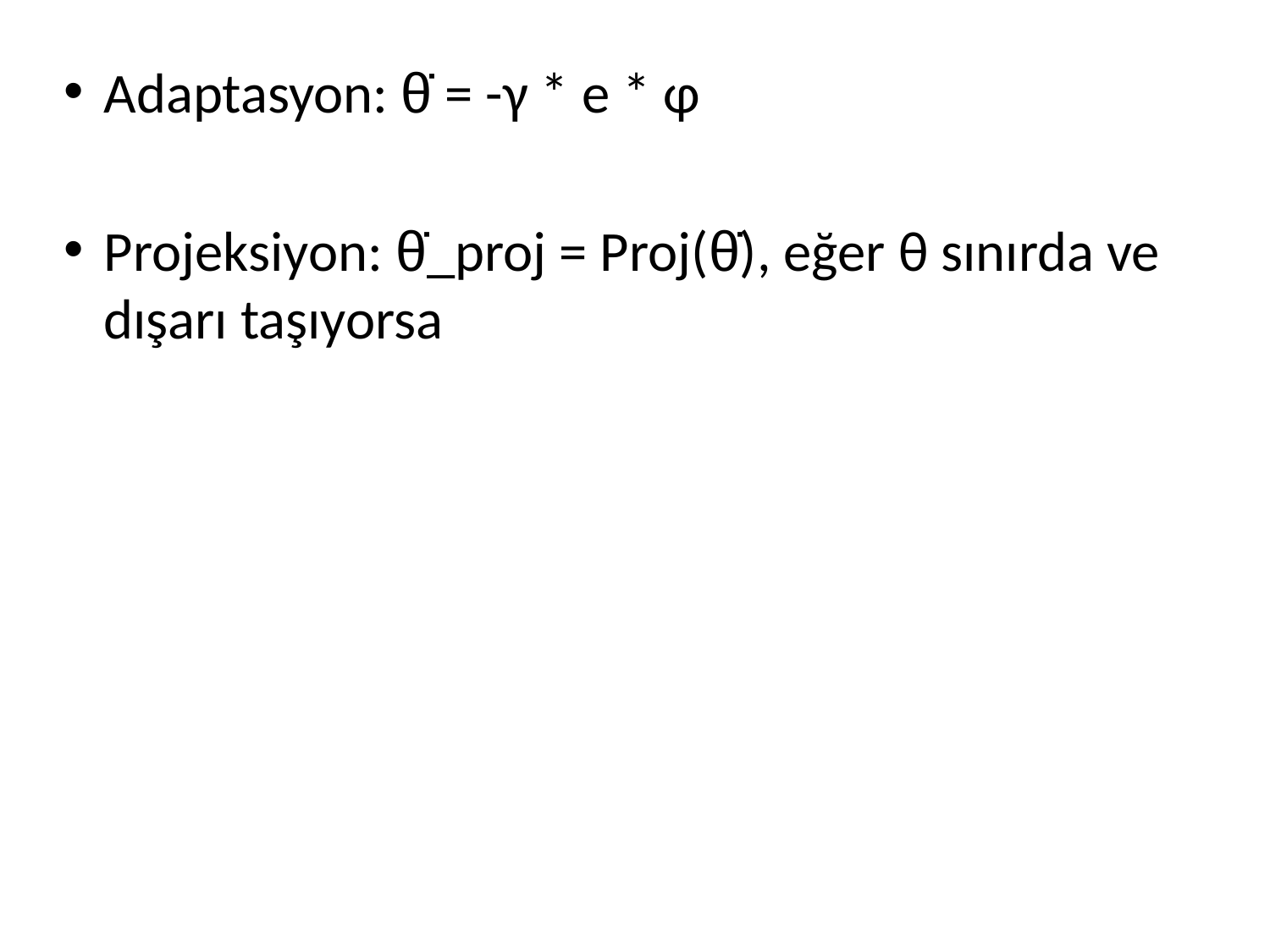

Adaptasyon: θ̇ = -γ * e * φ

Projeksiyon: θ̇_proj = Proj(θ̇), eğer θ sınırda ve dışarı taşıyorsa